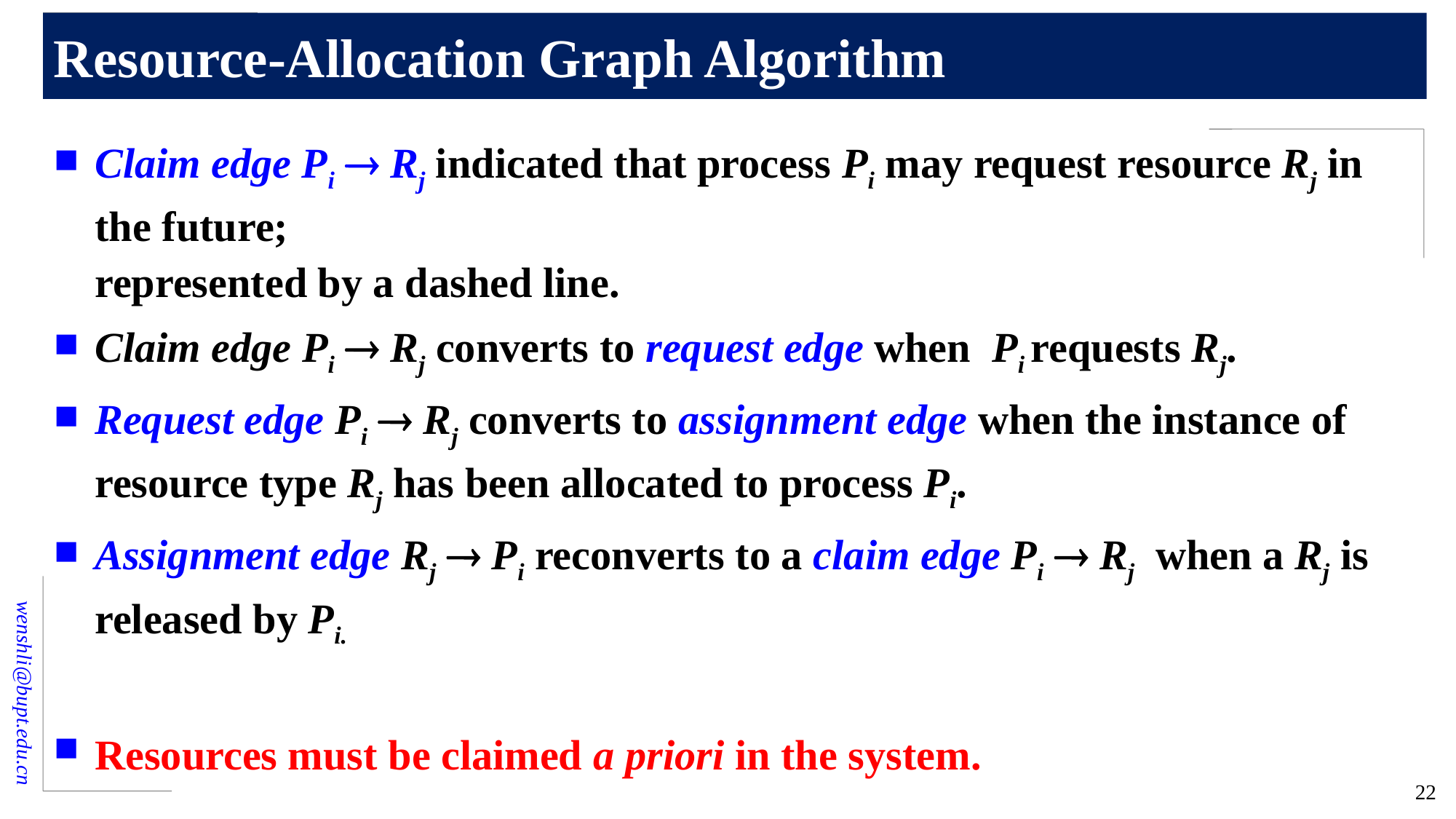

# Resource-Allocation Graph Algorithm
Claim edge Pi → Rj indicated that process Pi may request resource Rj in the future;
represented by a dashed line.
Claim edge Pi → Rj converts to request edge when  Pi requests Rj.
Request edge Pi → Rj converts to assignment edge when the instance of resource type Rj has been allocated to process Pi.
Assignment edge Rj → Pi reconverts to a claim edge Pi → Rj  when a Rj is released by Pi.

Resources must be claimed a priori in the system.
22